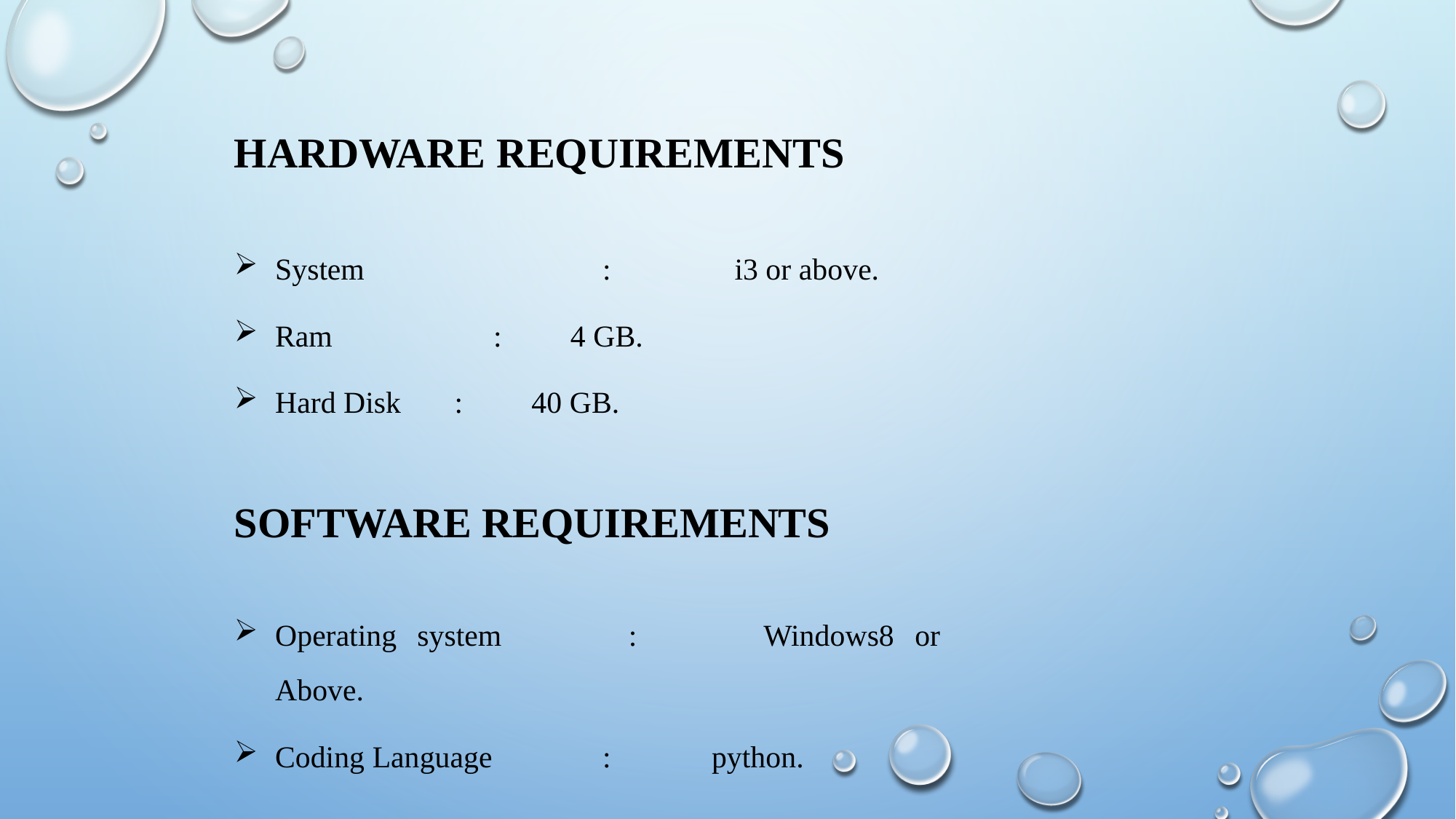

HARDWARE REQUIREMENTS

System   		:  	   i3 or above.
Ram   		:         4 GB.
Hard Disk       :         40 GB.
SOFTWARE REQUIREMENTS

Operating system  	:  	Windows8 or Above.
Coding Language 	: 	python.